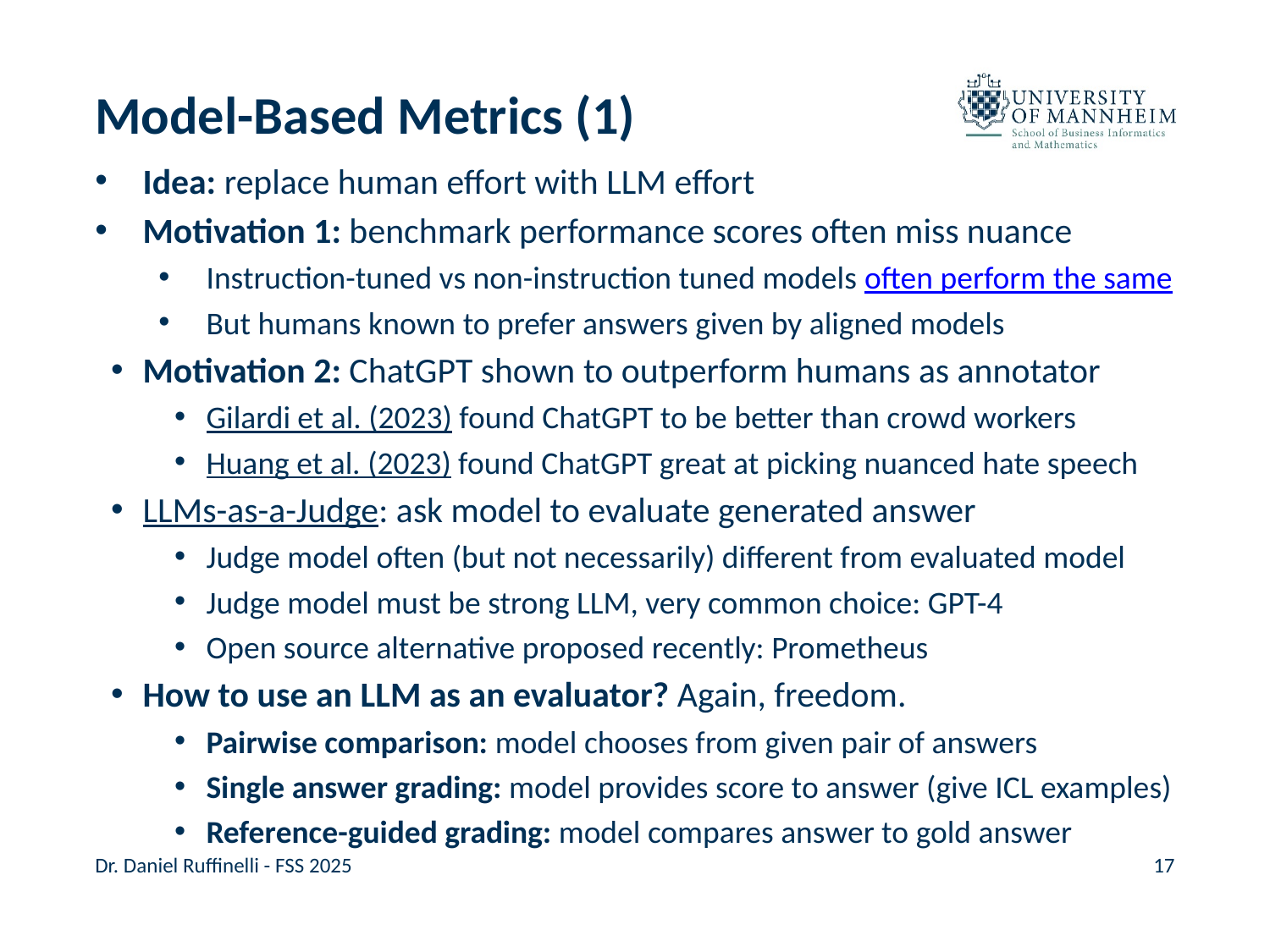

# Model-Based Metrics (1)
Idea: replace human effort with LLM effort
Motivation 1: benchmark performance scores often miss nuance
Instruction-tuned vs non-instruction tuned models often perform the same
But humans known to prefer answers given by aligned models
Motivation 2: ChatGPT shown to outperform humans as annotator
Gilardi et al. (2023) found ChatGPT to be better than crowd workers
Huang et al. (2023) found ChatGPT great at picking nuanced hate speech
LLMs-as-a-Judge: ask model to evaluate generated answer
Judge model often (but not necessarily) different from evaluated model
Judge model must be strong LLM, very common choice: GPT-4
Open source alternative proposed recently: Prometheus
How to use an LLM as an evaluator? Again, freedom.
Pairwise comparison: model chooses from given pair of answers
Single answer grading: model provides score to answer (give ICL examples)
Reference-guided grading: model compares answer to gold answer
Dr. Daniel Ruffinelli - FSS 2025
17